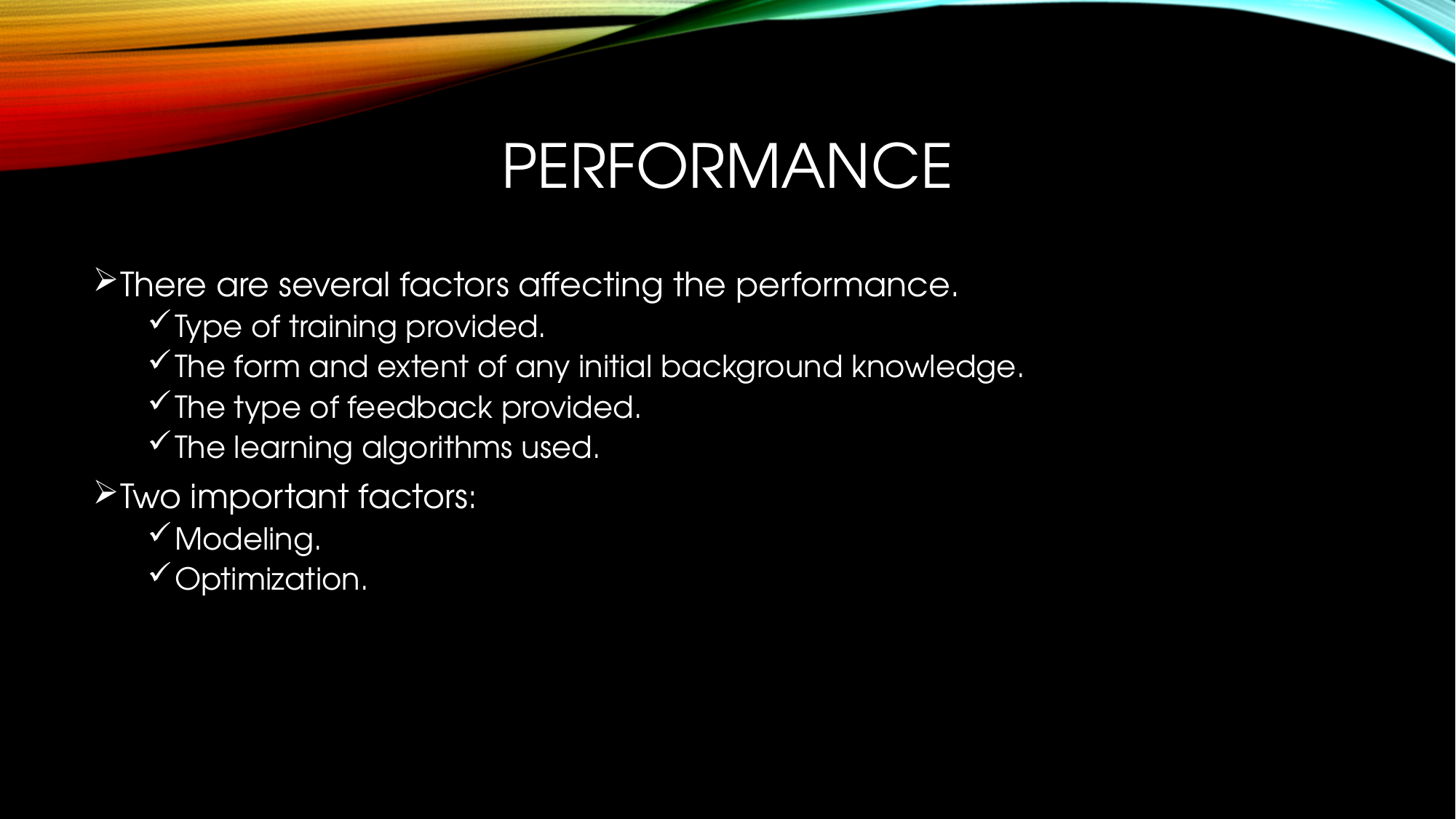

# performance
There are several factors affecting the performance.
Type of training provided.
The form and extent of any initial background knowledge.
The type of feedback provided.
The learning algorithms used.
Two important factors:
Modeling.
Optimization.